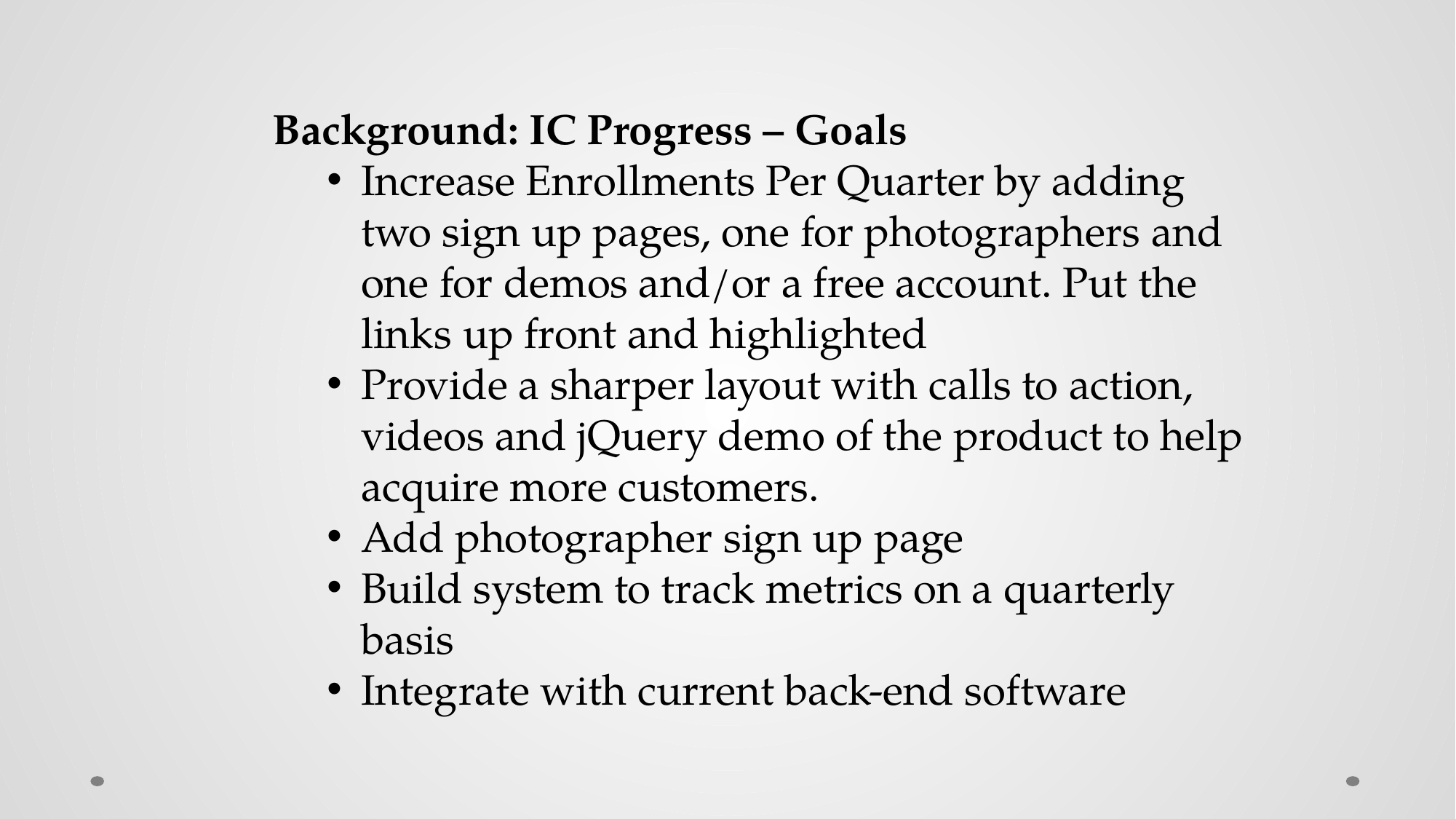

Background: IC Progress – Goals
Increase Enrollments Per Quarter by adding two sign up pages, one for photographers and one for demos and/or a free account. Put the links up front and highlighted
Provide a sharper layout with calls to action, videos and jQuery demo of the product to help acquire more customers.
Add photographer sign up page
Build system to track metrics on a quarterly basis
Integrate with current back-end software